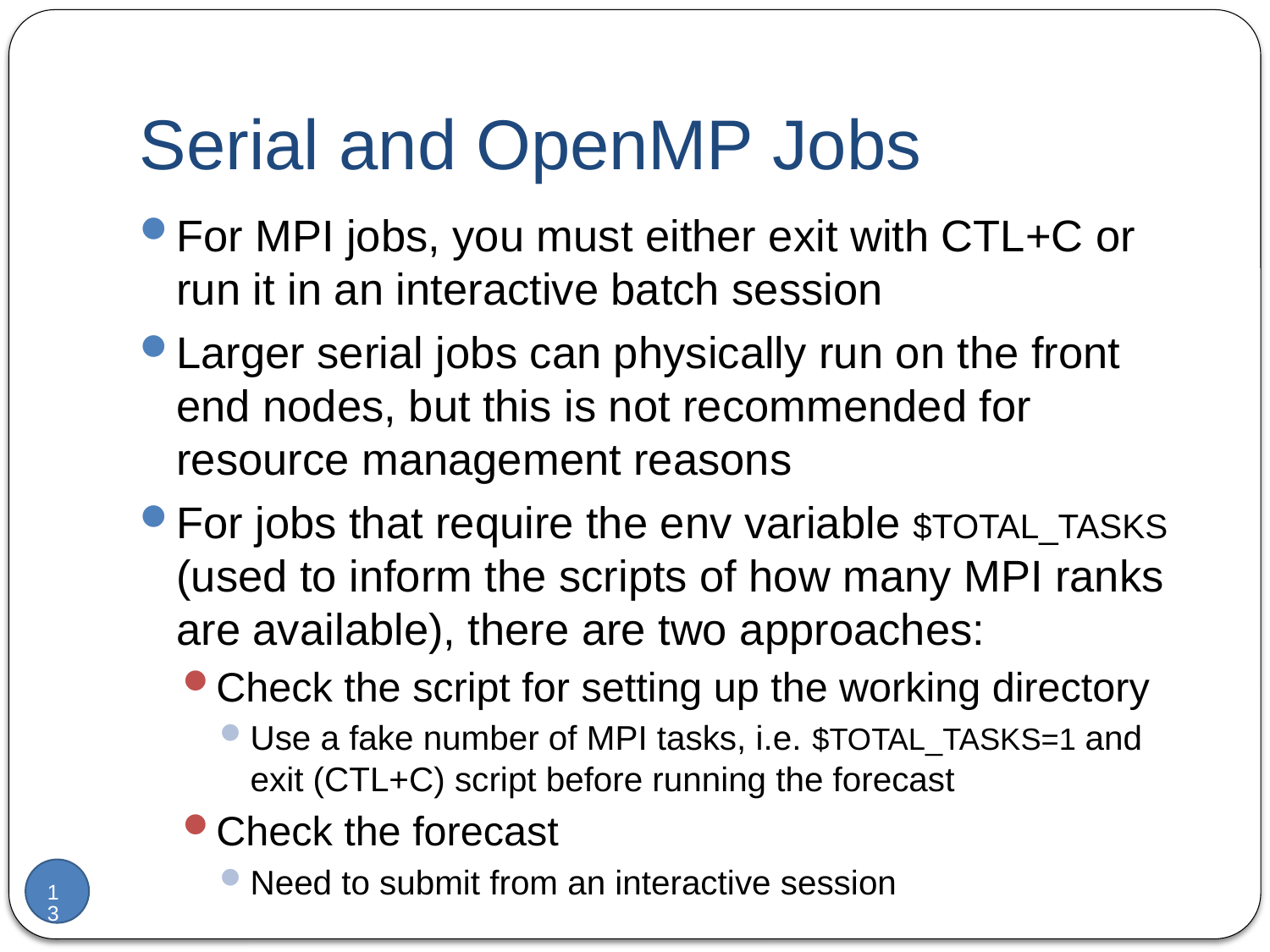

# Serial and OpenMP Jobs
For MPI jobs, you must either exit with CTL+C or run it in an interactive batch session
Larger serial jobs can physically run on the front end nodes, but this is not recommended for resource management reasons
For jobs that require the env variable $TOTAL_TASKS (used to inform the scripts of how many MPI ranks are available), there are two approaches:
Check the script for setting up the working directory
Use a fake number of MPI tasks, i.e. $TOTAL_TASKS=1 and exit (CTL+C) script before running the forecast
Check the forecast
Need to submit from an interactive session